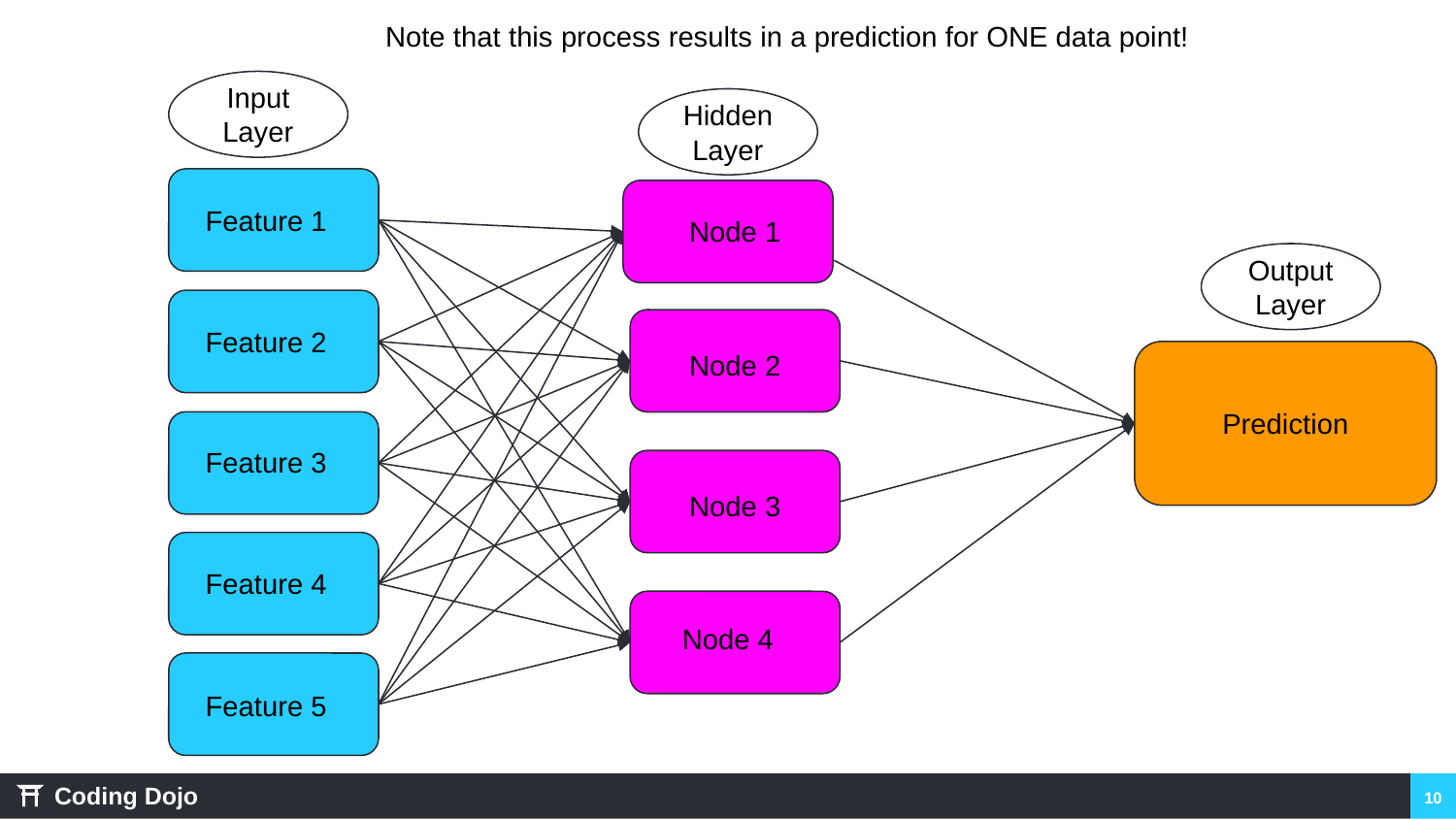

Note that this process results in a prediction for ONE data point!

Input Layer
Hidden Layer

Feature 1
Node 1

Output Layer

Feature 2

Node 2

Prediction

Feature 3

Node 3

Feature 4

Node 4

Feature 5